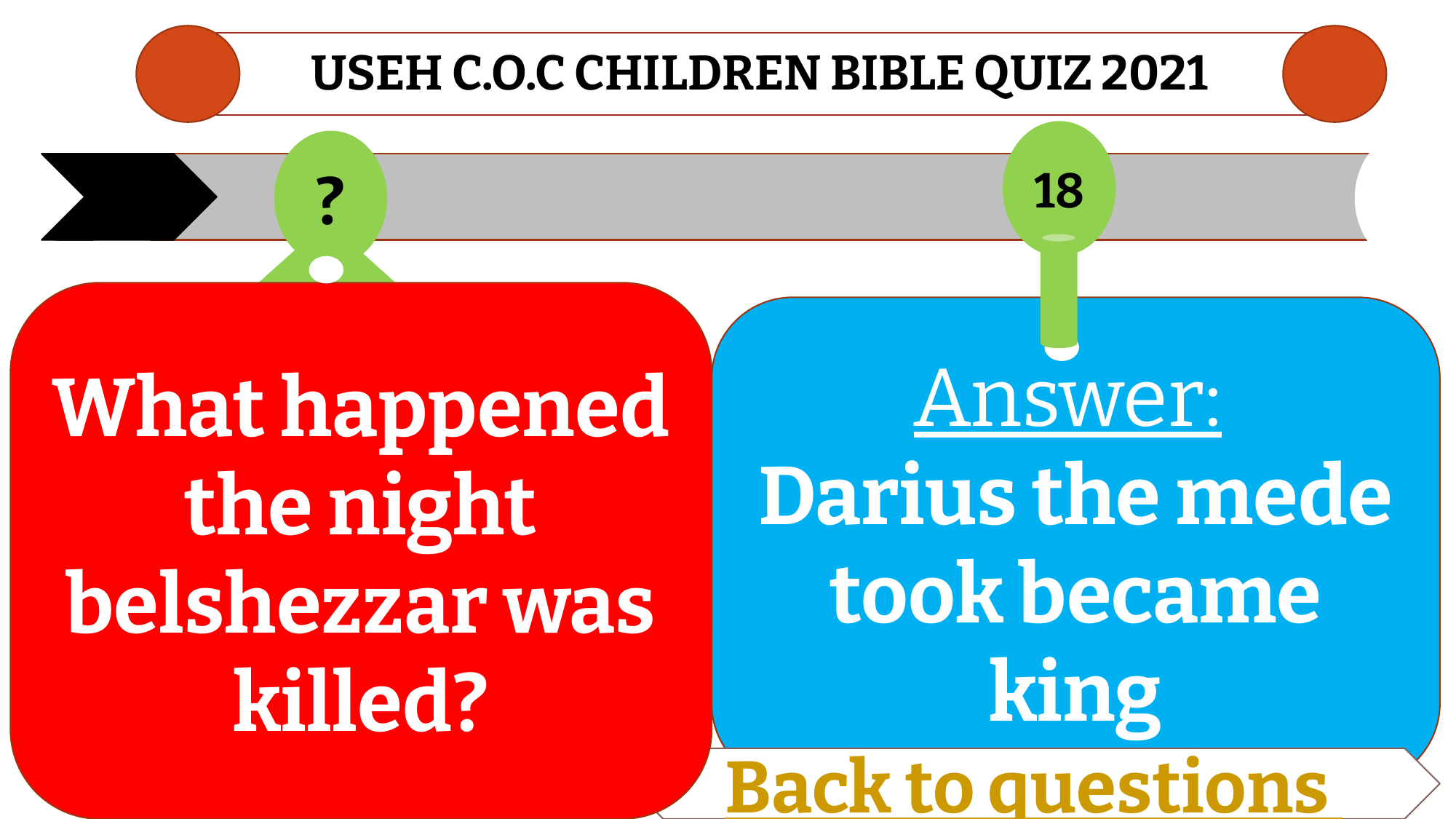

# USEH C.O.C CHILDREN Bible QUIZ 2021
18
?

What happened the night belshezzar was killed?
Answer:
Darius the mede took became king

Back to questions